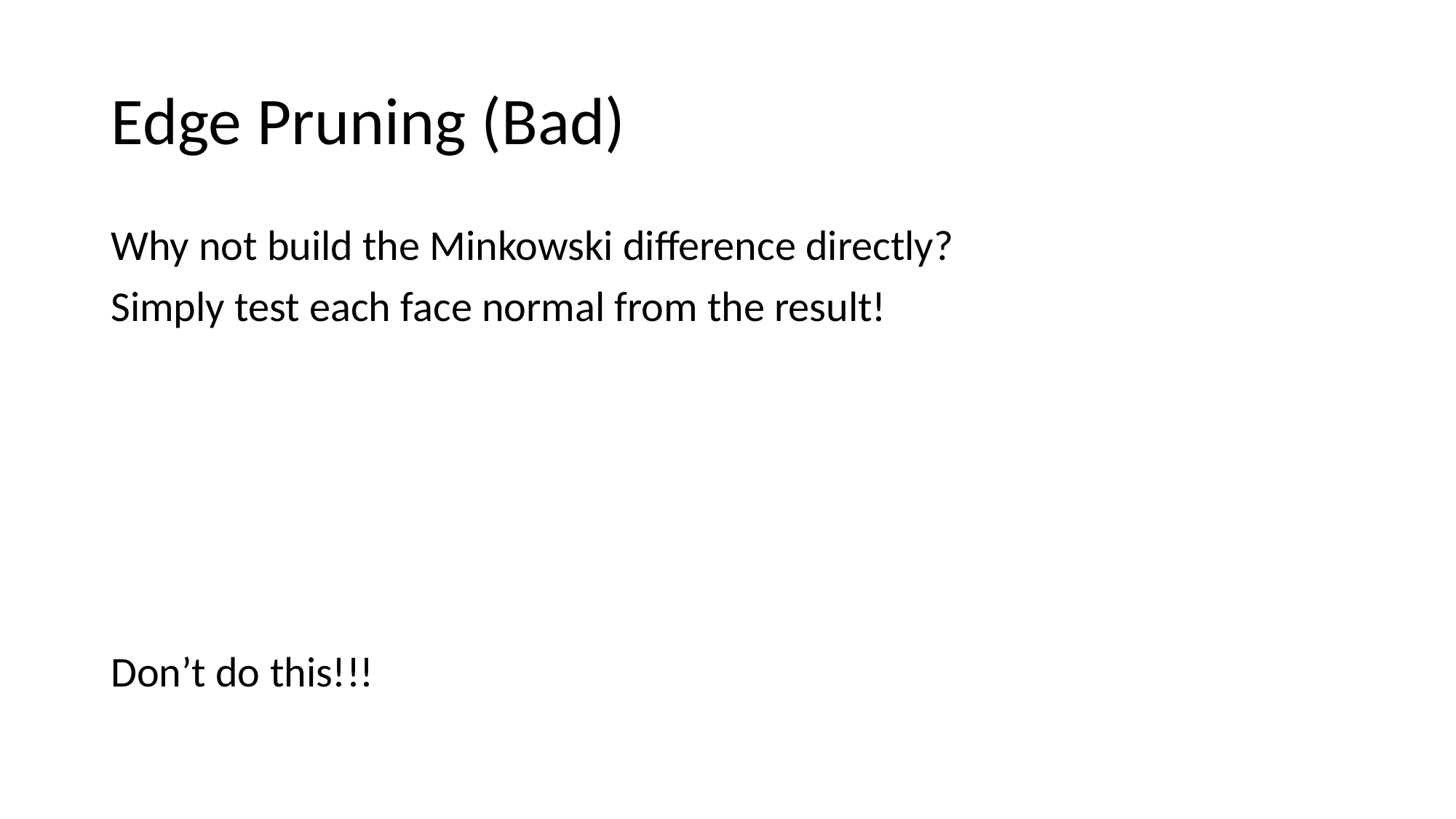

# Edge Pruning (Bad)
Why not build the Minkowski difference directly?
Simply test each face normal from the result!

Don’t do this!!!